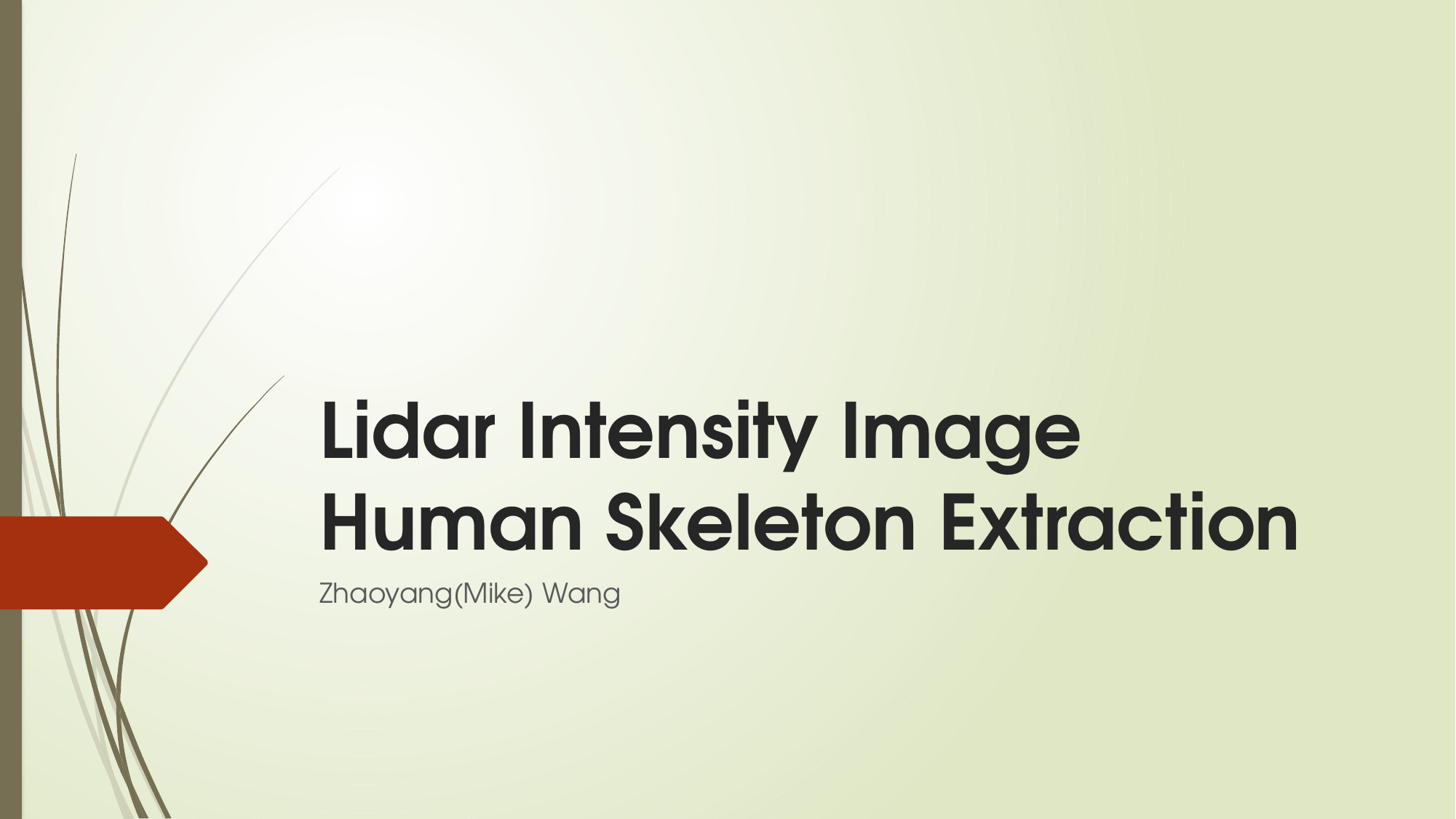

# Lidar Intensity Image Human Skeleton Extraction
Zhaoyang(Mike) Wang